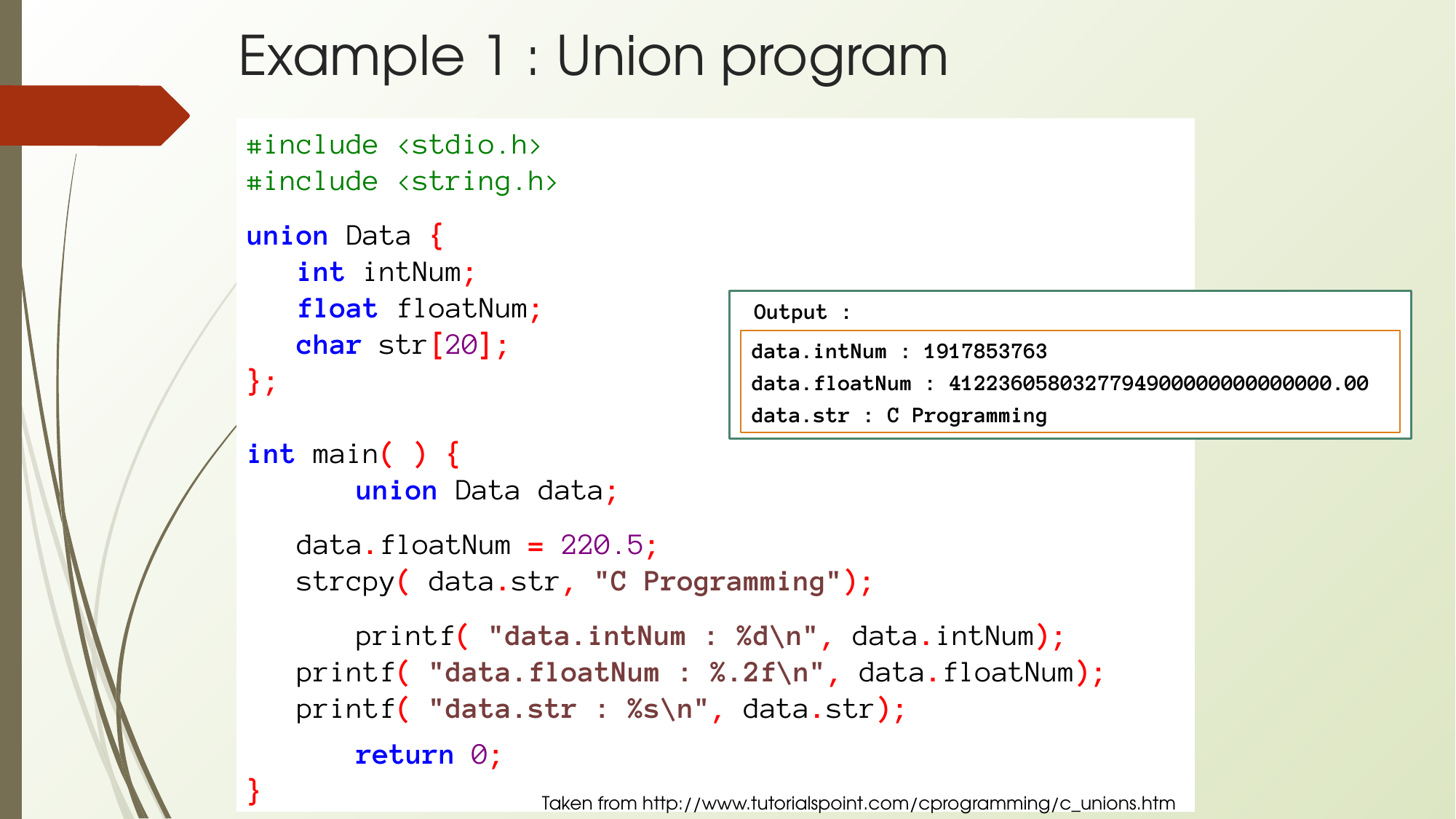

# Example 1 : Union program
#include <stdio.h>
#include <string.h>
union Data {
   int intNum;
   float floatNum;
   char str[20];
};

int main( ) {
	union Data data;
   data.floatNum = 220.5;
   strcpy( data.str, "C Programming");
	printf( "data.intNum : %d\n", data.intNum);
   printf( "data.floatNum : %.2f\n", data.floatNum);
   printf( "data.str : %s\n", data.str);
	return 0;
}
Output :

data.intNum : 1917853763
data.floatNum : 4122360580327794900000000000000.00
data.str : C Programming
Taken from http://www.tutorialspoint.com/cprogramming/c_unions.htm